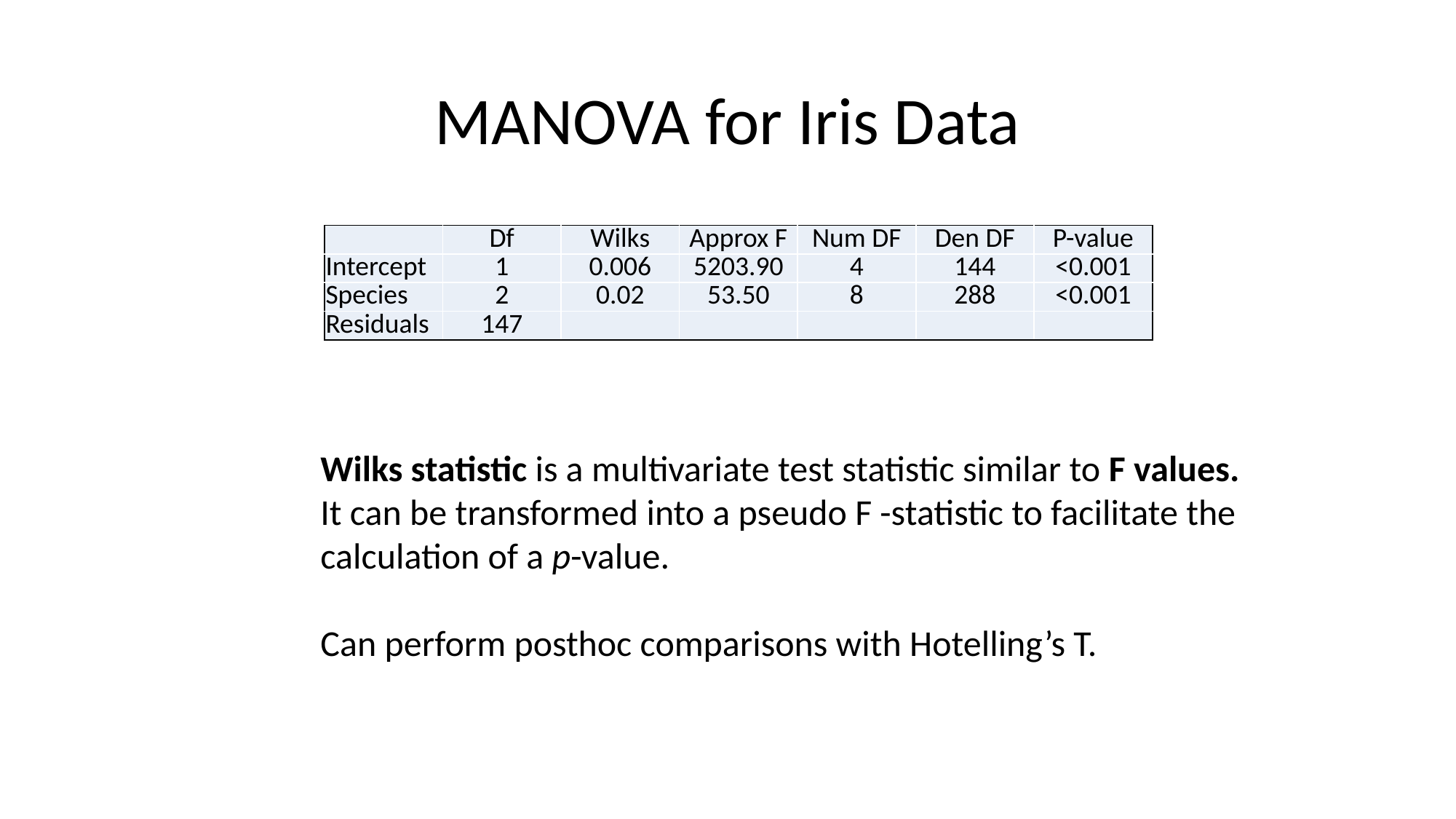

# MANOVA for Iris Data
|  | Df | Wilks | Approx F | Num DF | Den DF | P-value |
| --- | --- | --- | --- | --- | --- | --- |
| Intercept | 1 | 0.006 | 5203.90 | 4 | 144 | <0.001 |
| Species | 2 | 0.02 | 53.50 | 8 | 288 | <0.001 |
| Residuals | 147 |  |  |  |  |  |
Wilks statistic is a multivariate test statistic similar to F values.
It can be transformed into a pseudo F -statistic to facilitate the
calculation of a p-value.

Can perform posthoc comparisons with Hotelling’s T.